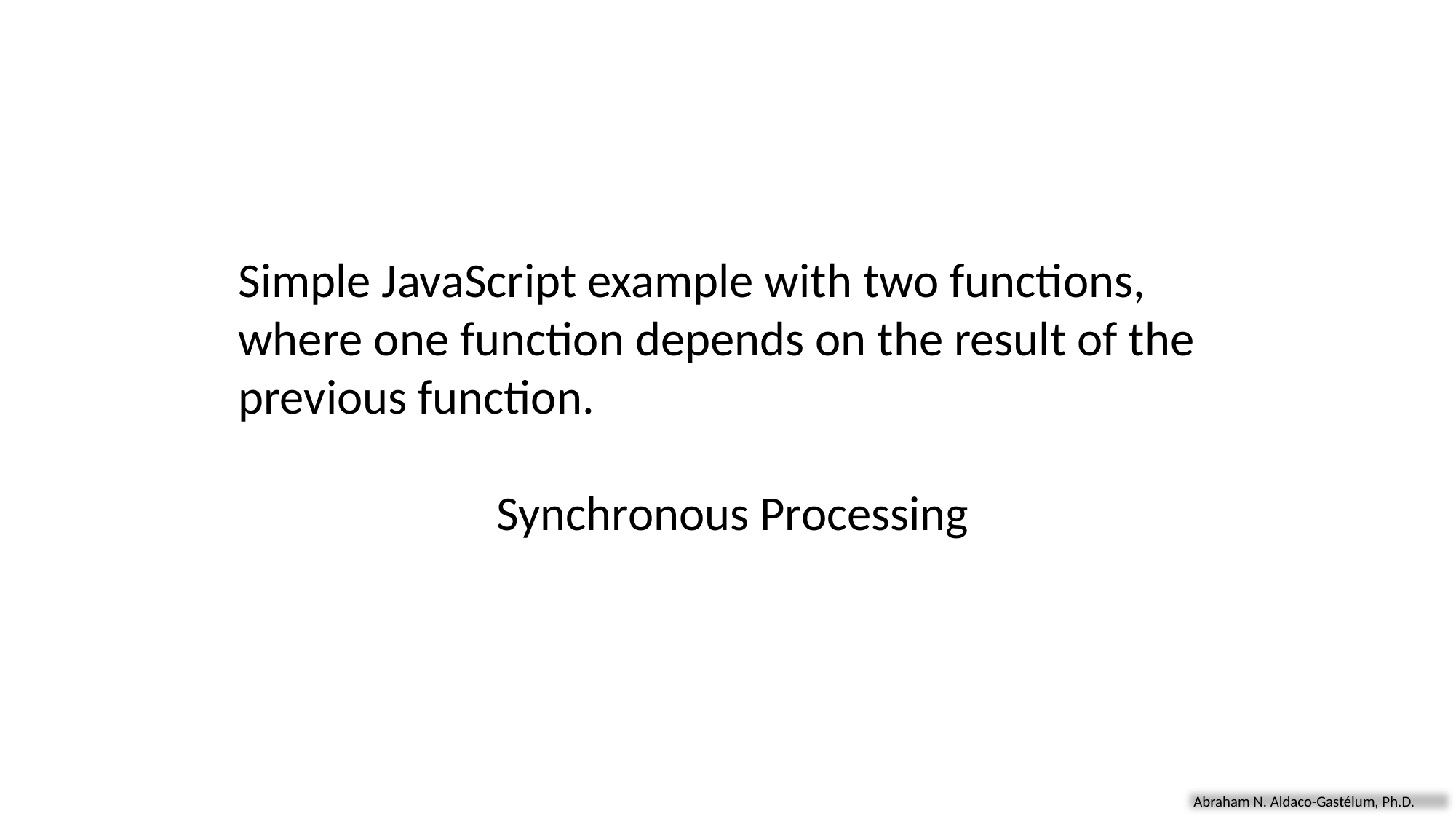

Simple JavaScript example with two functions, where one function depends on the result of the previous function.

Synchronous Processing